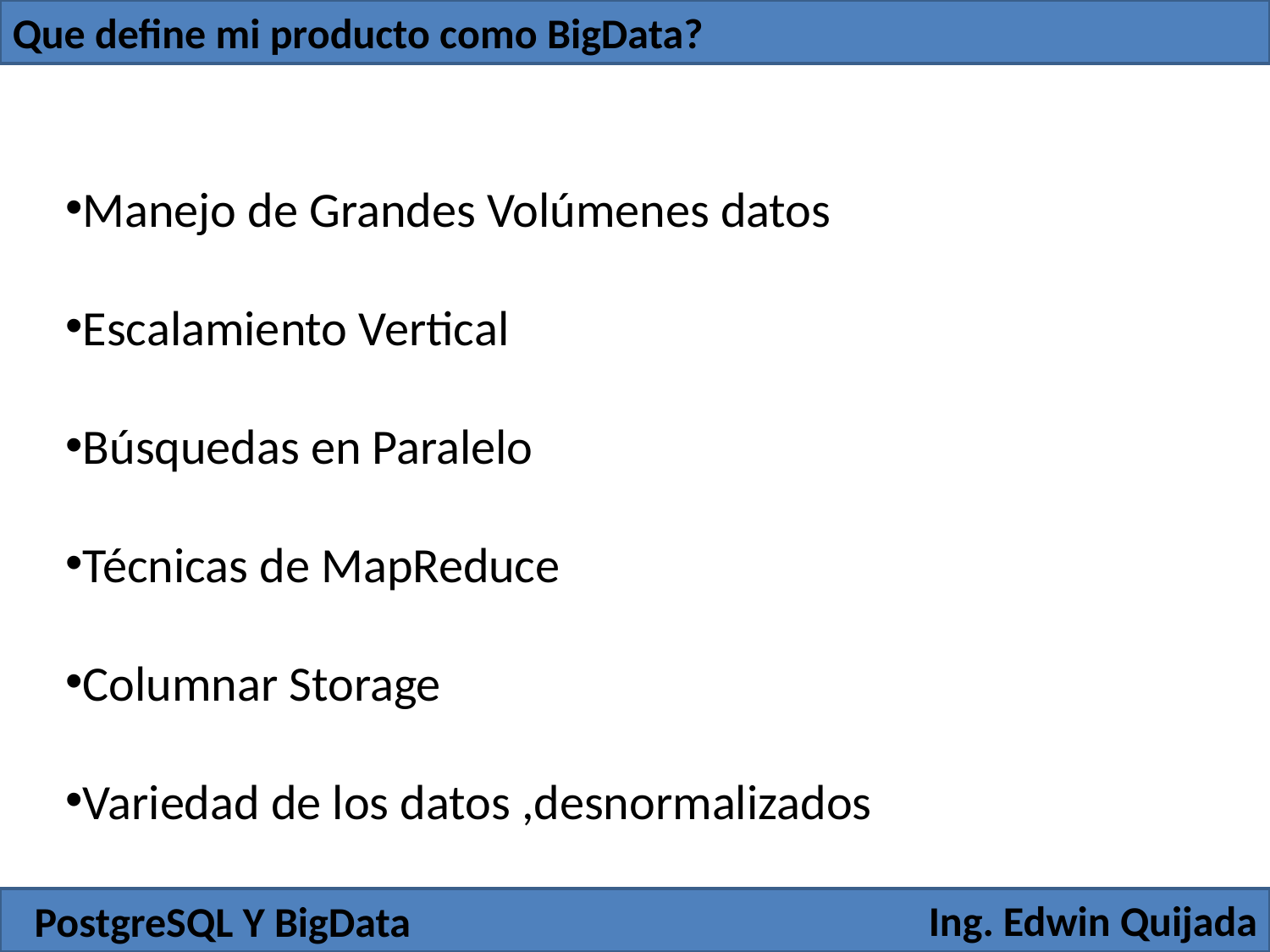

Que define mi producto como BigData?

Manejo de Grandes Volúmenes datos

Escalamiento Vertical

Búsquedas en Paralelo

Técnicas de MapReduce

Columnar Storage

Variedad de los datos ,desnormalizados
Ing. Edwin Quijada

PostgreSQL Y BigData